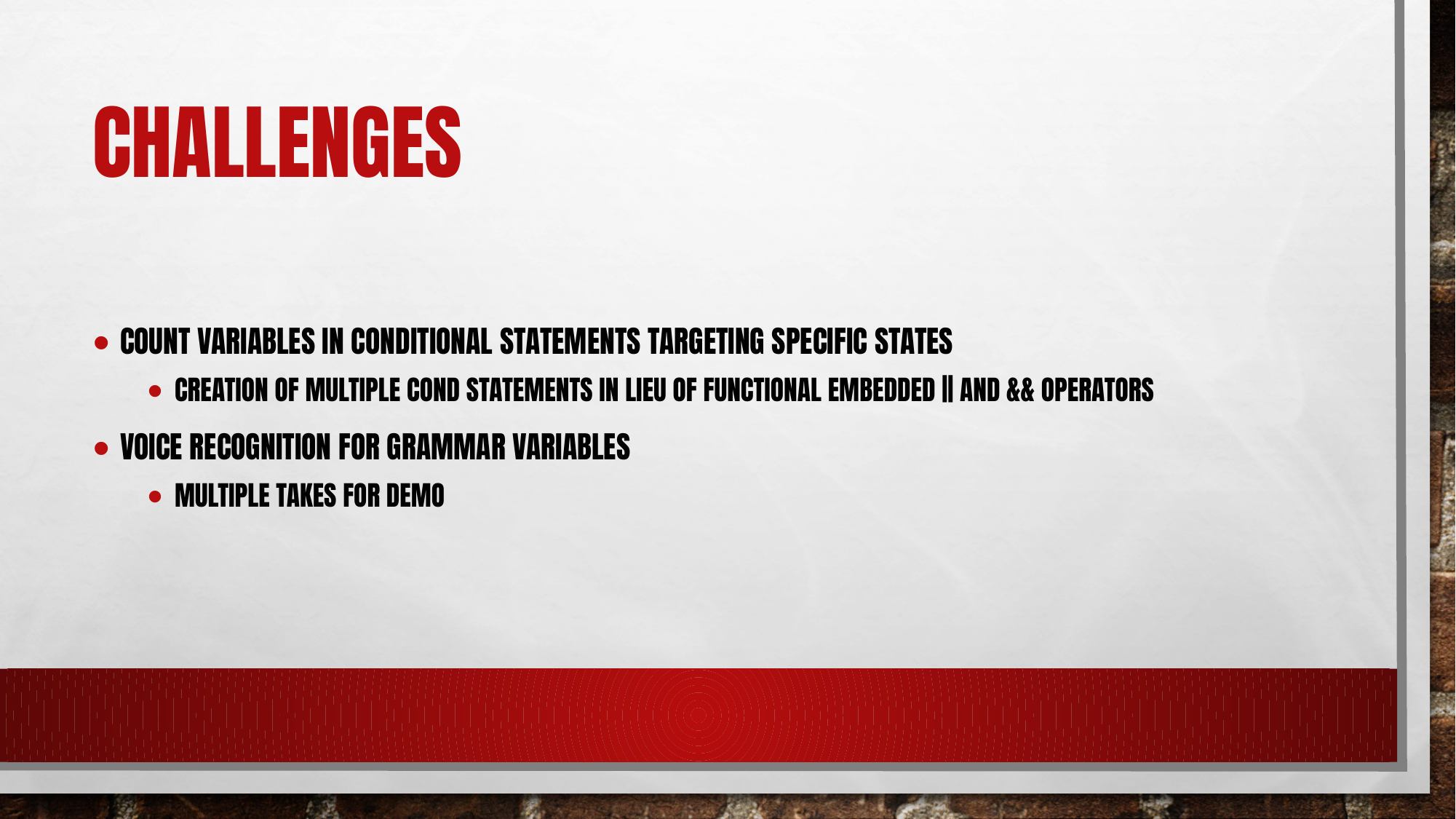

# Challenges
Count variables in conditional statements targeting specific states
Creation of multiple cond statements in lieu of functional embedded || and && operators
Voice recognition for grammar variables
Multiple takes for demo